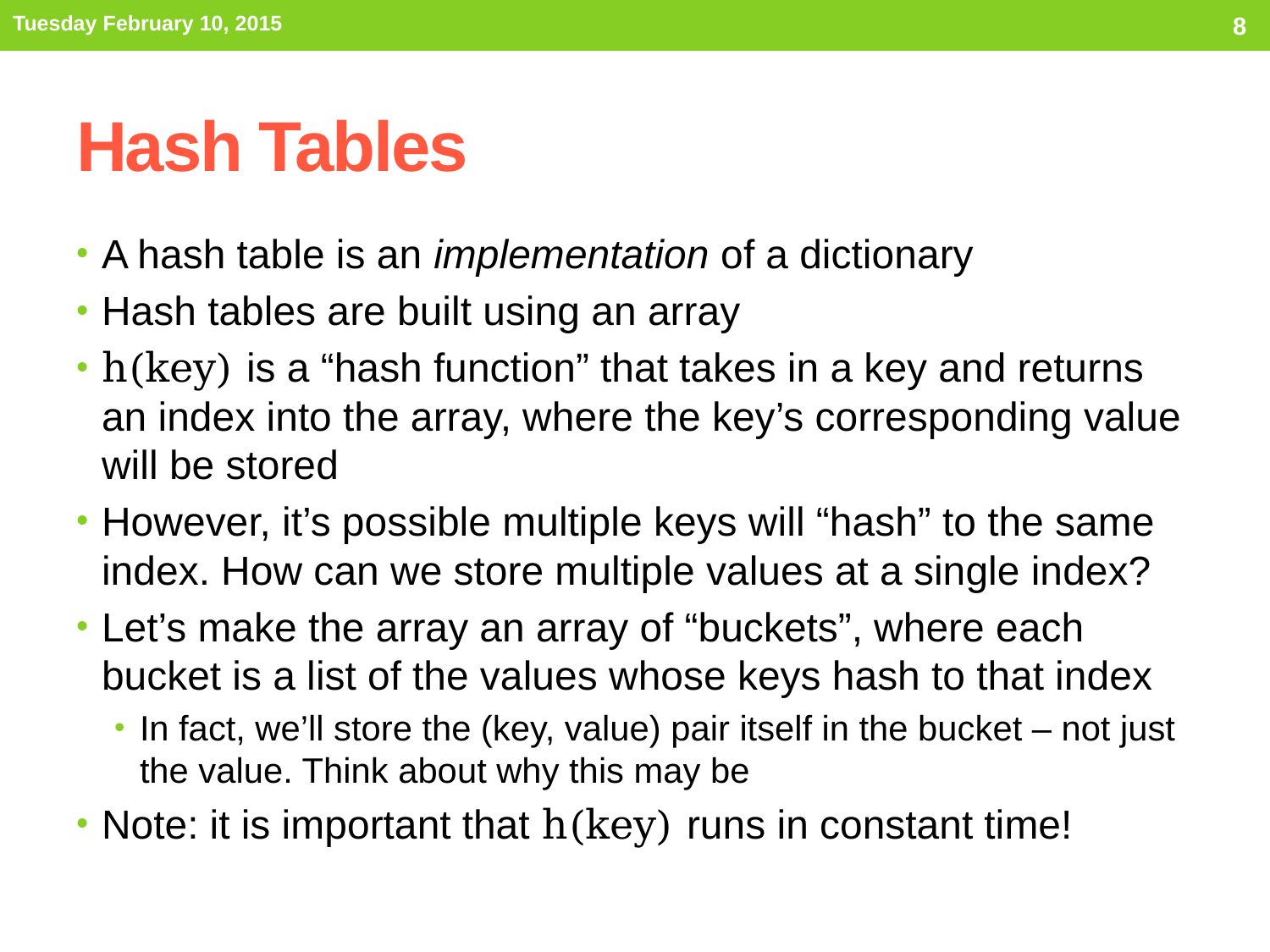

Tuesday February 10, 2015
8
# Hash Tables
A hash table is an implementation of a dictionary
Hash tables are built using an array
h(key) is a “hash function” that takes in a key and returns an index into the array, where the key’s corresponding value will be stored
However, it’s possible multiple keys will “hash” to the same index. How can we store multiple values at a single index?
Let’s make the array an array of “buckets”, where each bucket is a list of the values whose keys hash to that index
In fact, we’ll store the (key, value) pair itself in the bucket – not just the value. Think about why this may be
Note: it is important that h(key) runs in constant time!